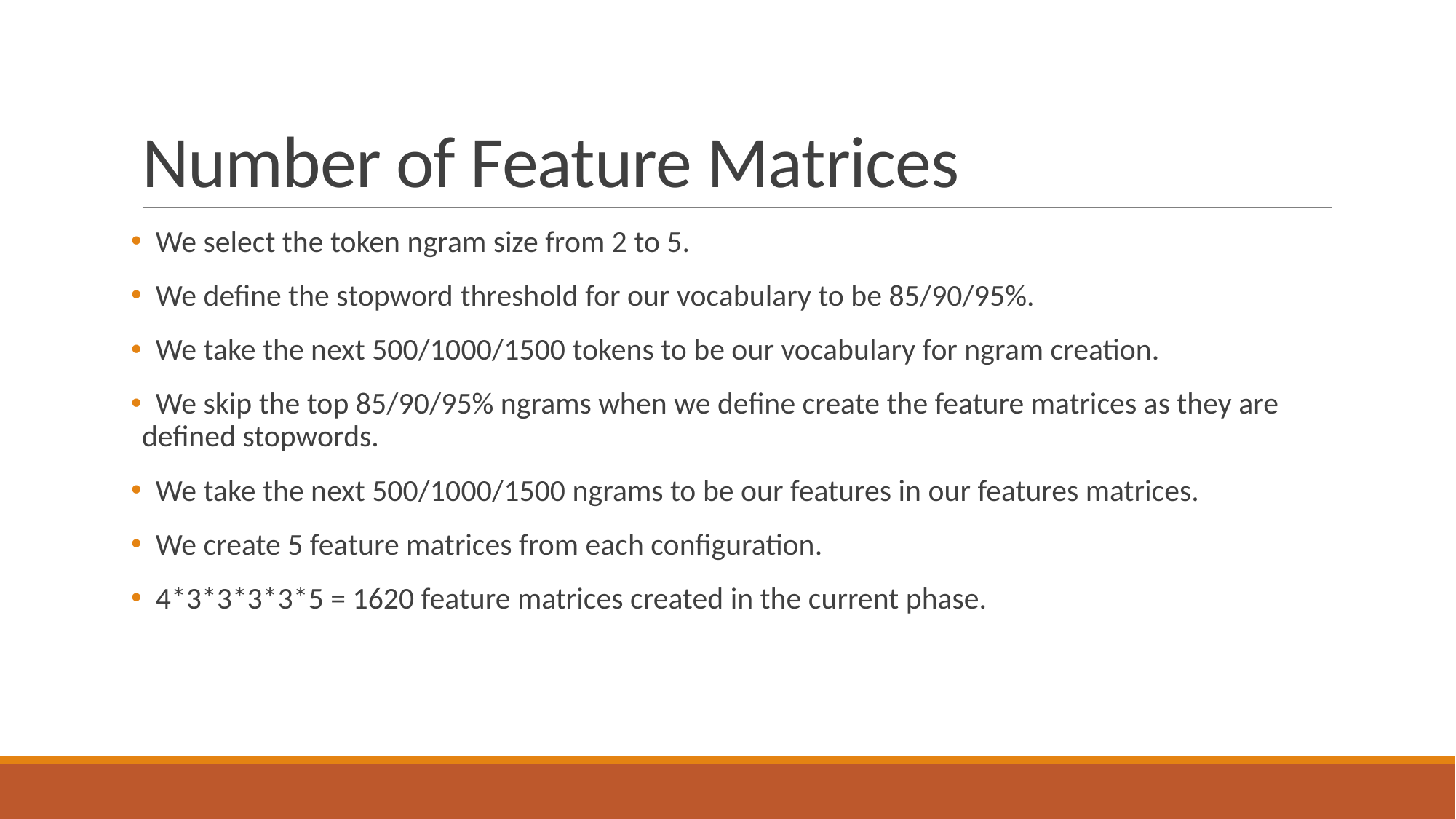

# Number of Feature Matrices
  We select the token ngram size from 2 to 5.
  We define the stopword threshold for our vocabulary to be 85/90/95%.
  We take the next 500/1000/1500 tokens to be our vocabulary for ngram creation.
  We skip the top 85/90/95% ngrams when we define create the feature matrices as they are defined stopwords.
  We take the next 500/1000/1500 ngrams to be our features in our features matrices.
  We create 5 feature matrices from each configuration.
  4*3*3*3*3*5 = 1620 feature matrices created in the current phase.